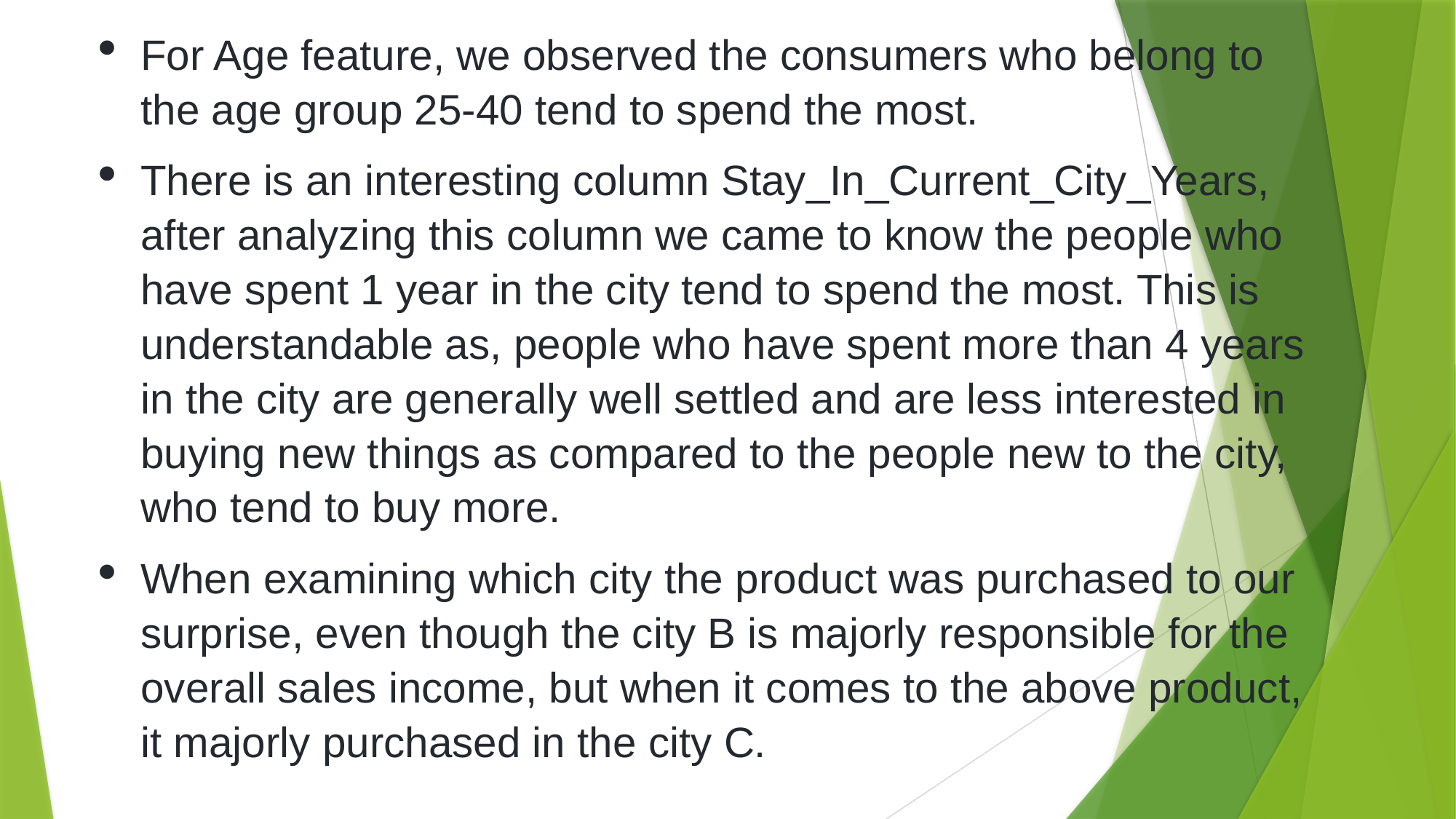

For Age feature, we observed the consumers who belong to the age group 25-40 tend to spend the most.
There is an interesting column Stay_In_Current_City_Years, after analyzing this column we came to know the people who have spent 1 year in the city tend to spend the most. This is understandable as, people who have spent more than 4 years in the city are generally well settled and are less interested in buying new things as compared to the people new to the city, who tend to buy more.
When examining which city the product was purchased to our surprise, even though the city B is majorly responsible for the overall sales income, but when it comes to the above product, it majorly purchased in the city C.